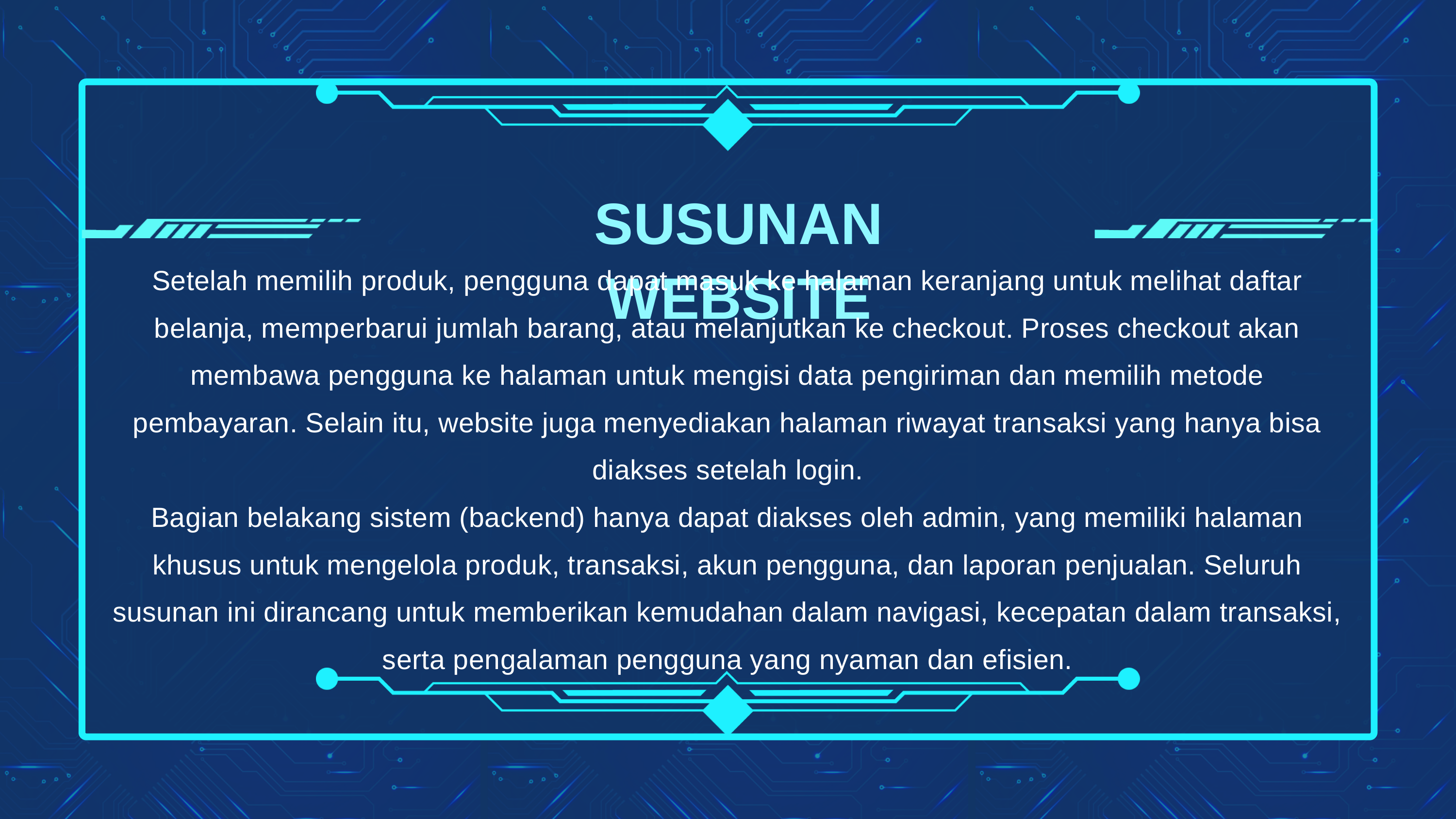

SUSUNAN WEBSITE

Setelah memilih produk, pengguna dapat masuk ke halaman keranjang untuk melihat daftar belanja, memperbarui jumlah barang, atau melanjutkan ke checkout. Proses checkout akan membawa pengguna ke halaman untuk mengisi data pengiriman dan memilih metode pembayaran. Selain itu, website juga menyediakan halaman riwayat transaksi yang hanya bisa diakses setelah login.
Bagian belakang sistem (backend) hanya dapat diakses oleh admin, yang memiliki halaman khusus untuk mengelola produk, transaksi, akun pengguna, dan laporan penjualan. Seluruh susunan ini dirancang untuk memberikan kemudahan dalam navigasi, kecepatan dalam transaksi, serta pengalaman pengguna yang nyaman dan efisien.